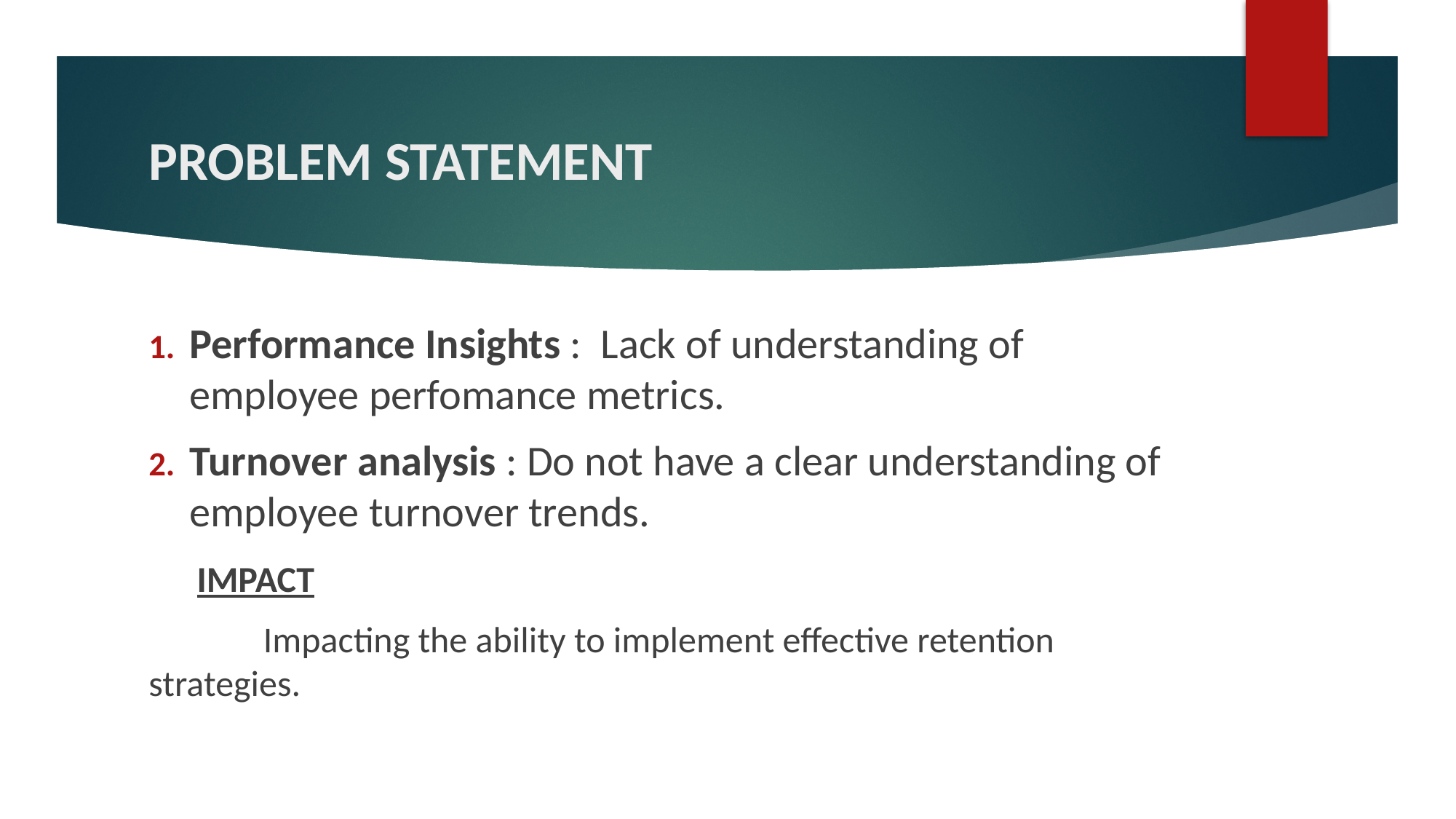

# PROBLEM STATEMENT
Performance Insights :  Lack of understanding of employee perfomance metrics.
Turnover analysis : Do not have a clear understanding of employee turnover trends.
     IMPACT
              Impacting the ability to implement effective retention strategies.